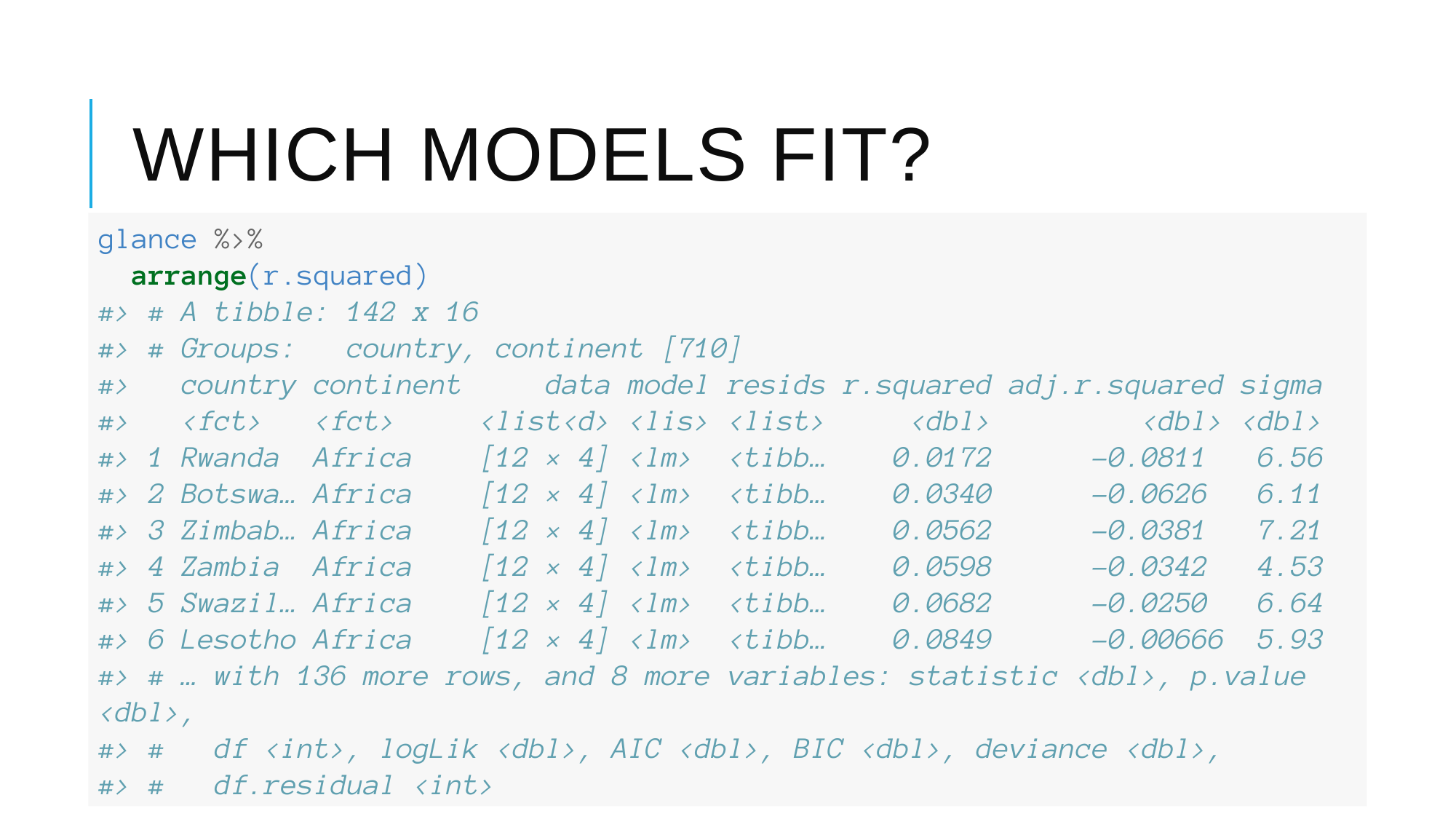

# Which models fit?
glance %>%
  arrange(r.squared)
#> # A tibble: 142 x 16
#> # Groups:   country, continent [710]
#>   country continent     data model resids r.squared adj.r.squared sigma
#>   <fct>   <fct>     <list<d> <lis> <list>     <dbl>         <dbl> <dbl>
#> 1 Rwanda  Africa    [12 × 4] <lm>  <tibb…    0.0172      -0.0811   6.56
#> 2 Botswa… Africa    [12 × 4] <lm>  <tibb…    0.0340      -0.0626   6.11
#> 3 Zimbab… Africa    [12 × 4] <lm>  <tibb…    0.0562      -0.0381   7.21
#> 4 Zambia  Africa    [12 × 4] <lm>  <tibb…    0.0598      -0.0342   4.53
#> 5 Swazil… Africa    [12 × 4] <lm>  <tibb…    0.0682      -0.0250   6.64
#> 6 Lesotho Africa    [12 × 4] <lm>  <tibb…    0.0849      -0.00666  5.93
#> # … with 136 more rows, and 8 more variables: statistic <dbl>, p.value <dbl>,
#> #   df <int>, logLik <dbl>, AIC <dbl>, BIC <dbl>, deviance <dbl>,
#> #   df.residual <int>